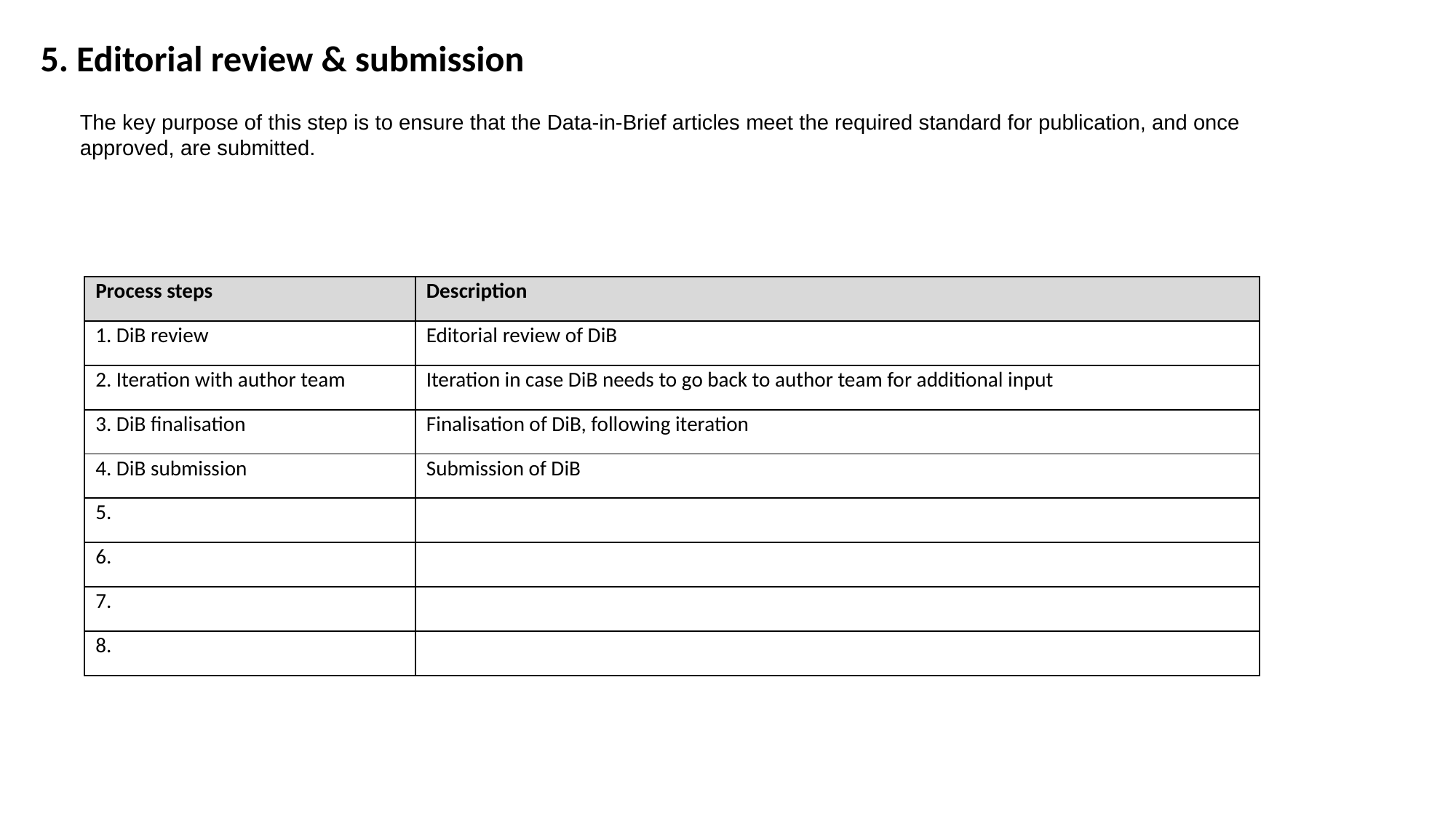

5. Editorial review & submission
The key purpose of this step is to ensure that the Data-in-Brief articles meet the required standard for publication, and once approved, are submitted.

| Process steps | Description |
| --- | --- |
| 1. DiB review | Editorial review of DiB |
| 2. Iteration with author team | Iteration in case DiB needs to go back to author team for additional input |
| 3. DiB finalisation | Finalisation of DiB, following iteration |
| 4. DiB submission | Submission of DiB |
| 5. |  |
| 6. |  |
| 7. |  |
| 8. |  |